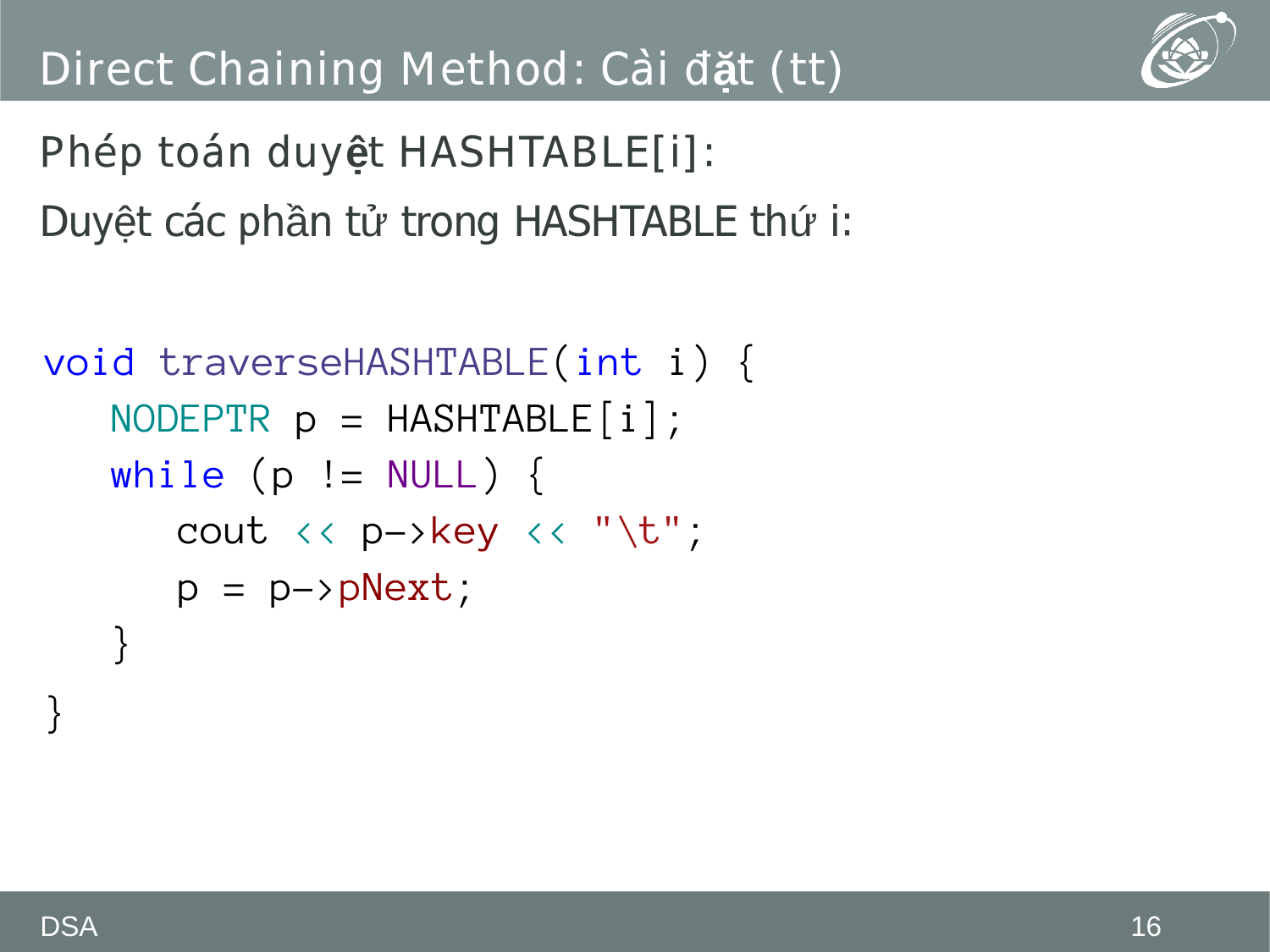

# Direct Chaining Method: Cài đặt (tt)
Phép toán duyệt HASHTABLE[i]:
Duyệt các phần tử trong HASHTABLE thứ i:

void traverseHASHTABLE(int i) {
NODEPTR p = HASHTABLE[i];
while (p != NULL) {
cout << p->key << "\t";
p = p->pNext;
}
}
DSA
16